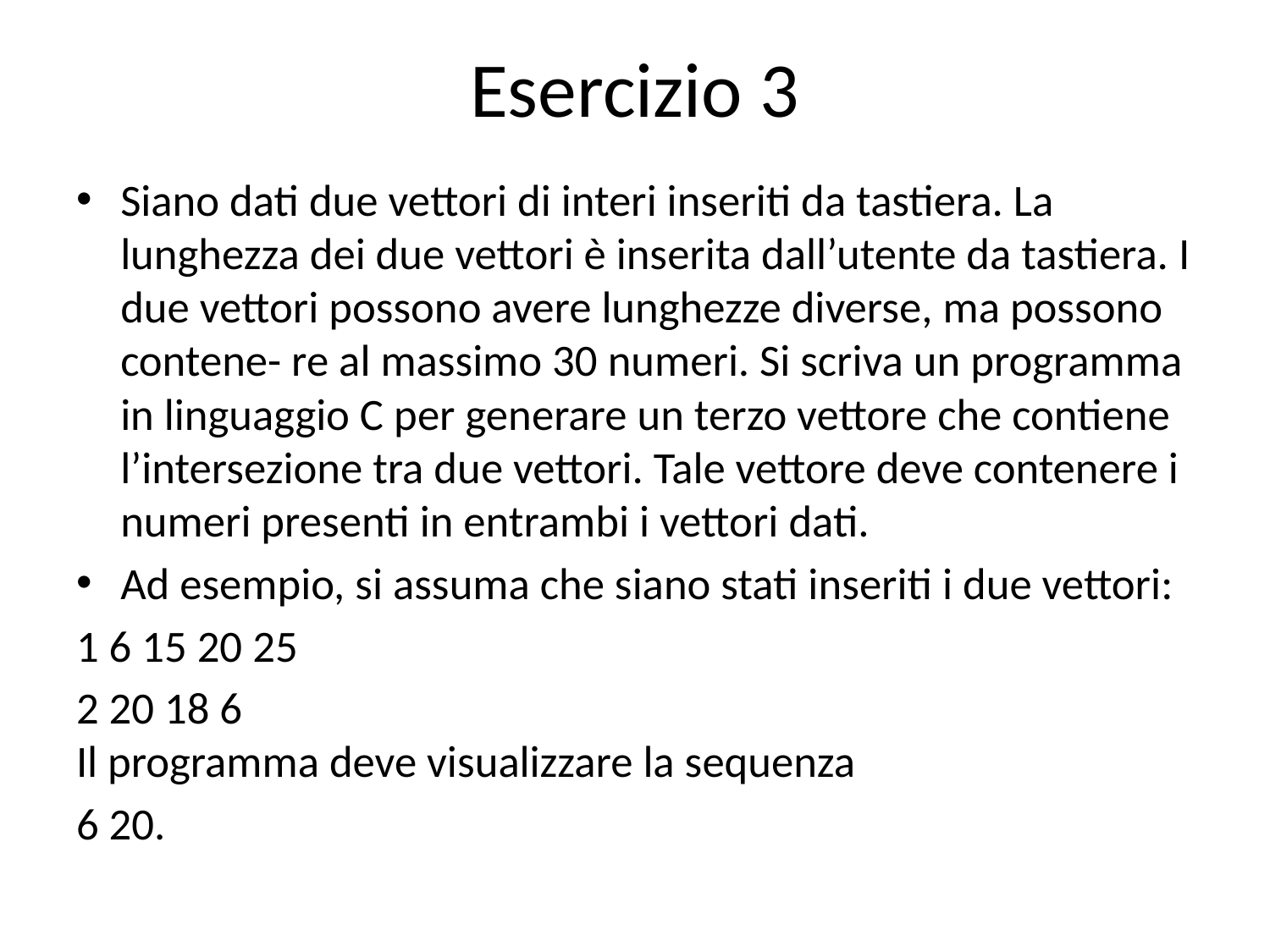

# Esercizio 3
Siano dati due vettori di interi inseriti da tastiera. La lunghezza dei due vettori è inserita dall’utente da tastiera. I due vettori possono avere lunghezze diverse, ma possono contene- re al massimo 30 numeri. Si scriva un programma in linguaggio C per generare un terzo vettore che contiene l’intersezione tra due vettori. Tale vettore deve contenere i numeri presenti in entrambi i vettori dati.
Ad esempio, si assuma che siano stati inseriti i due vettori:
1 6 15 20 25
2 20 18 6
Il programma deve visualizzare la sequenza
6 20.